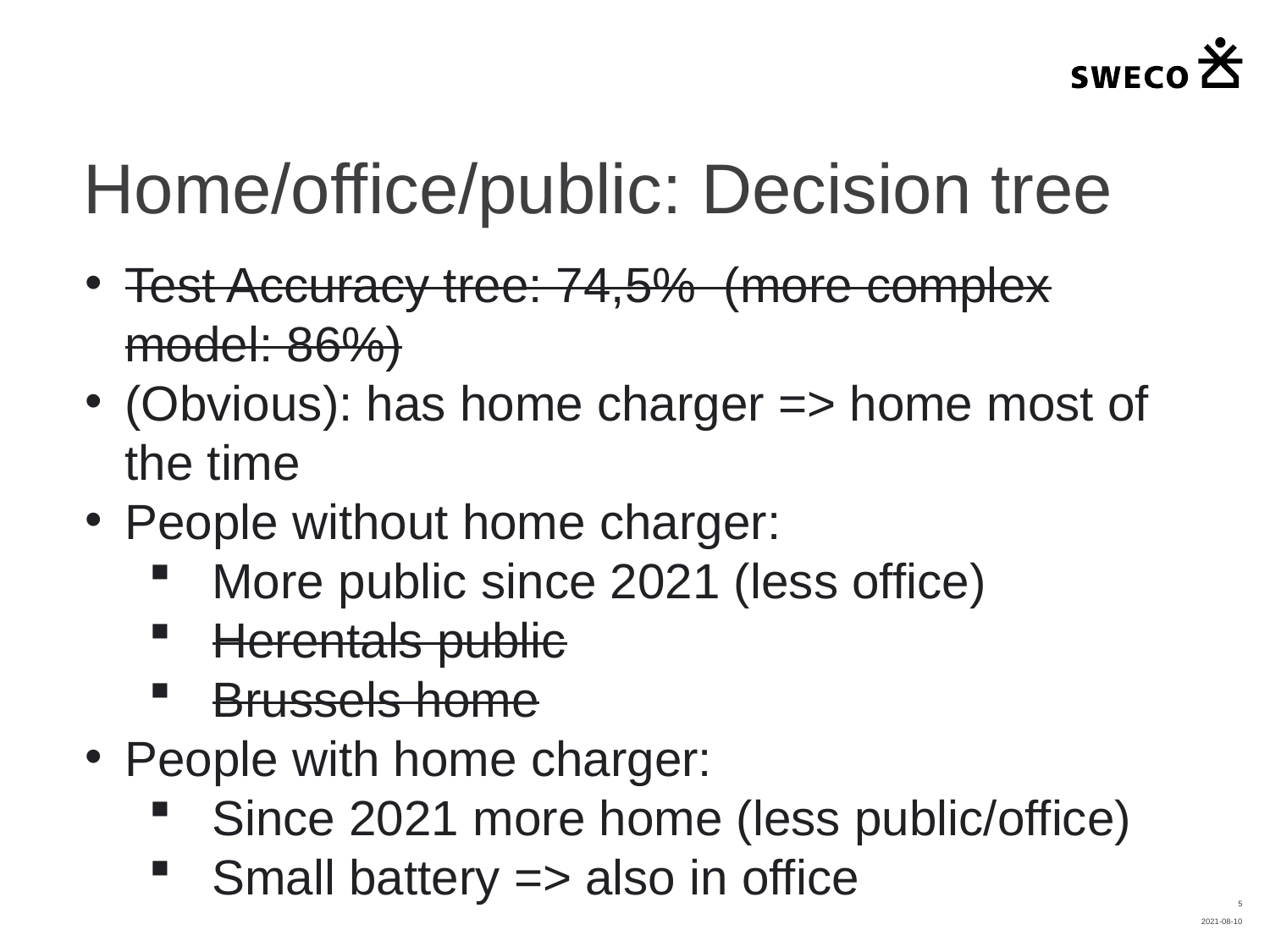

# Home/office/public: Decision tree
Test Accuracy tree: 74,5%  (more complex model: 86%)
(Obvious): has home charger => home most of the time
People without home charger:
More public since 2021 (less office)
Herentals public
Brussels home
People with home charger:
Since 2021 more home (less public/office)
Small battery => also in office

Main office: AUC 0.72

5
2021-08-10